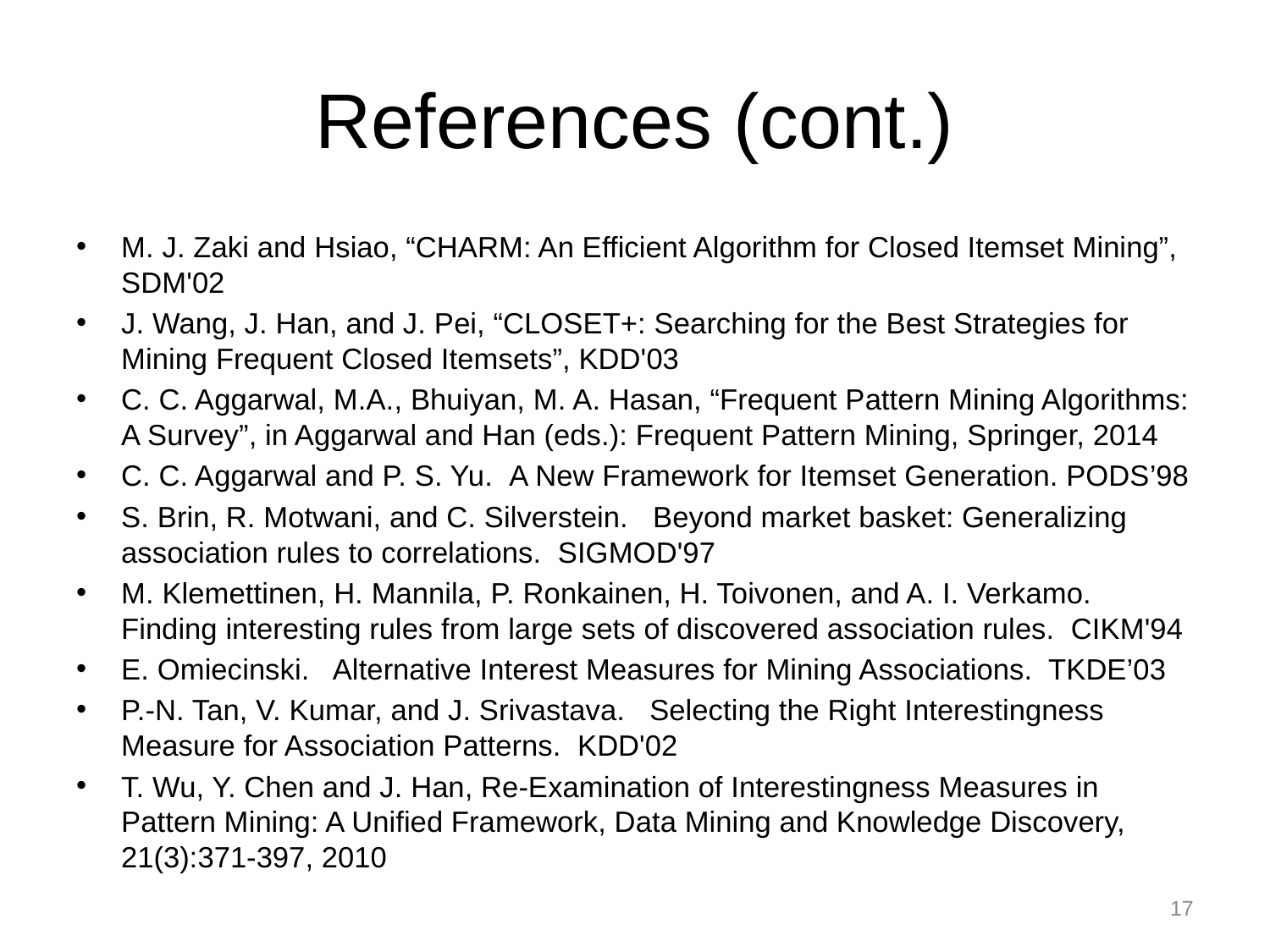

# References (cont.)
M. J. Zaki and Hsiao, “CHARM: An Efficient Algorithm for Closed Itemset Mining”, SDM'02
J. Wang, J. Han, and J. Pei, “CLOSET+: Searching for the Best Strategies for Mining Frequent Closed Itemsets”, KDD'03
C. C. Aggarwal, M.A., Bhuiyan, M. A. Hasan, “Frequent Pattern Mining Algorithms: A Survey”, in Aggarwal and Han (eds.): Frequent Pattern Mining, Springer, 2014
C. C. Aggarwal and P. S. Yu.  A New Framework for Itemset Generation. PODS’98
S. Brin, R. Motwani, and C. Silverstein.   Beyond market basket: Generalizing association rules to correlations.  SIGMOD'97
M. Klemettinen, H. Mannila, P. Ronkainen, H. Toivonen, and A. I. Verkamo.   Finding interesting rules from large sets of discovered association rules.  CIKM'94
E. Omiecinski.   Alternative Interest Measures for Mining Associations.  TKDE’03
P.-N. Tan, V. Kumar, and J. Srivastava.   Selecting the Right Interestingness Measure for Association Patterns.  KDD'02
T. Wu, Y. Chen and J. Han, Re-Examination of Interestingness Measures in Pattern Mining: A Unified Framework, Data Mining and Knowledge Discovery, 21(3):371-397, 2010
17